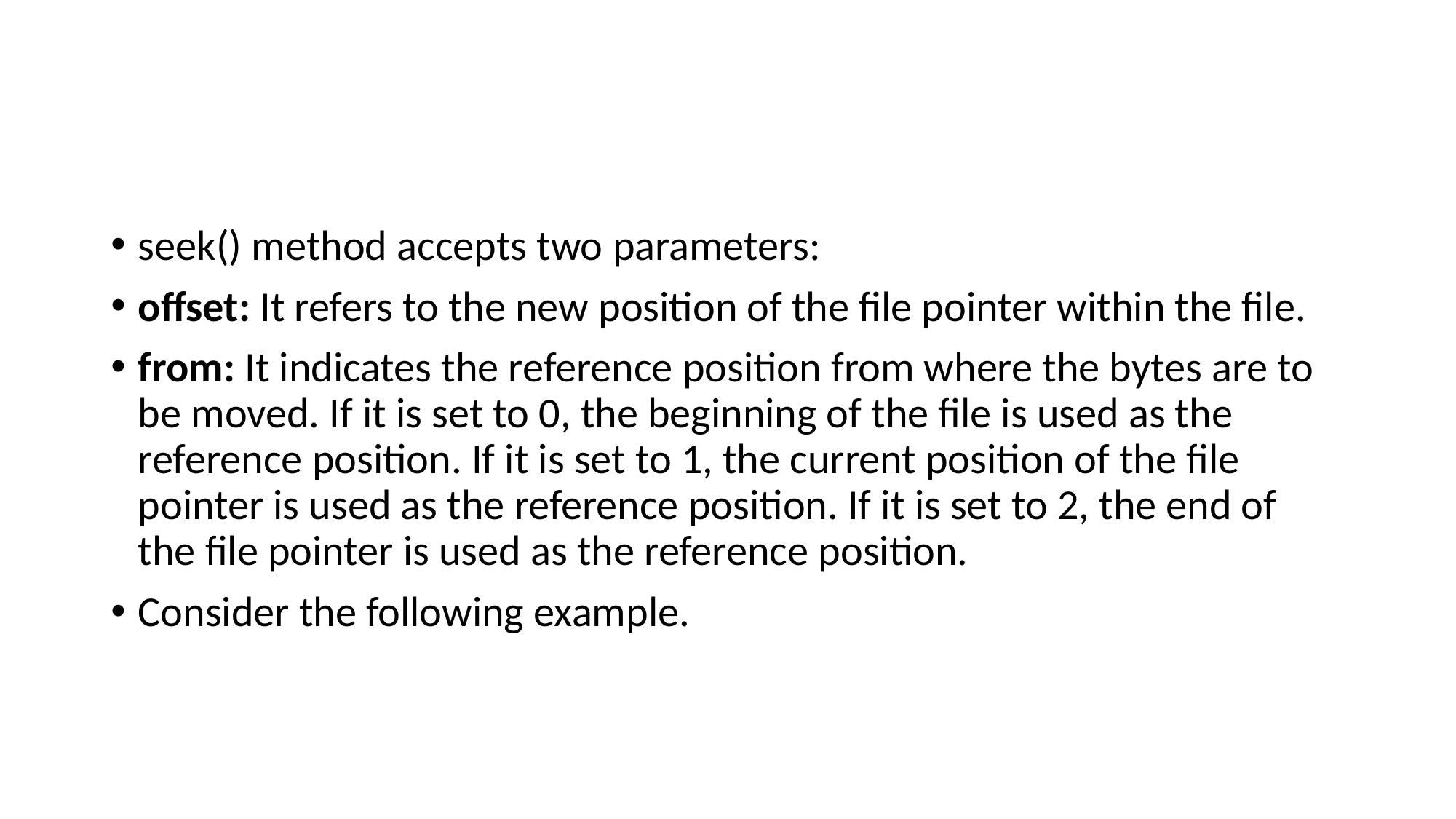

#
seek() method accepts two parameters:
offset: It refers to the new position of the file pointer within the file.
from: It indicates the reference position from where the bytes are to be moved. If it is set to 0, the beginning of the file is used as the reference position. If it is set to 1, the current position of the file pointer is used as the reference position. If it is set to 2, the end of the file pointer is used as the reference position.
Consider the following example.